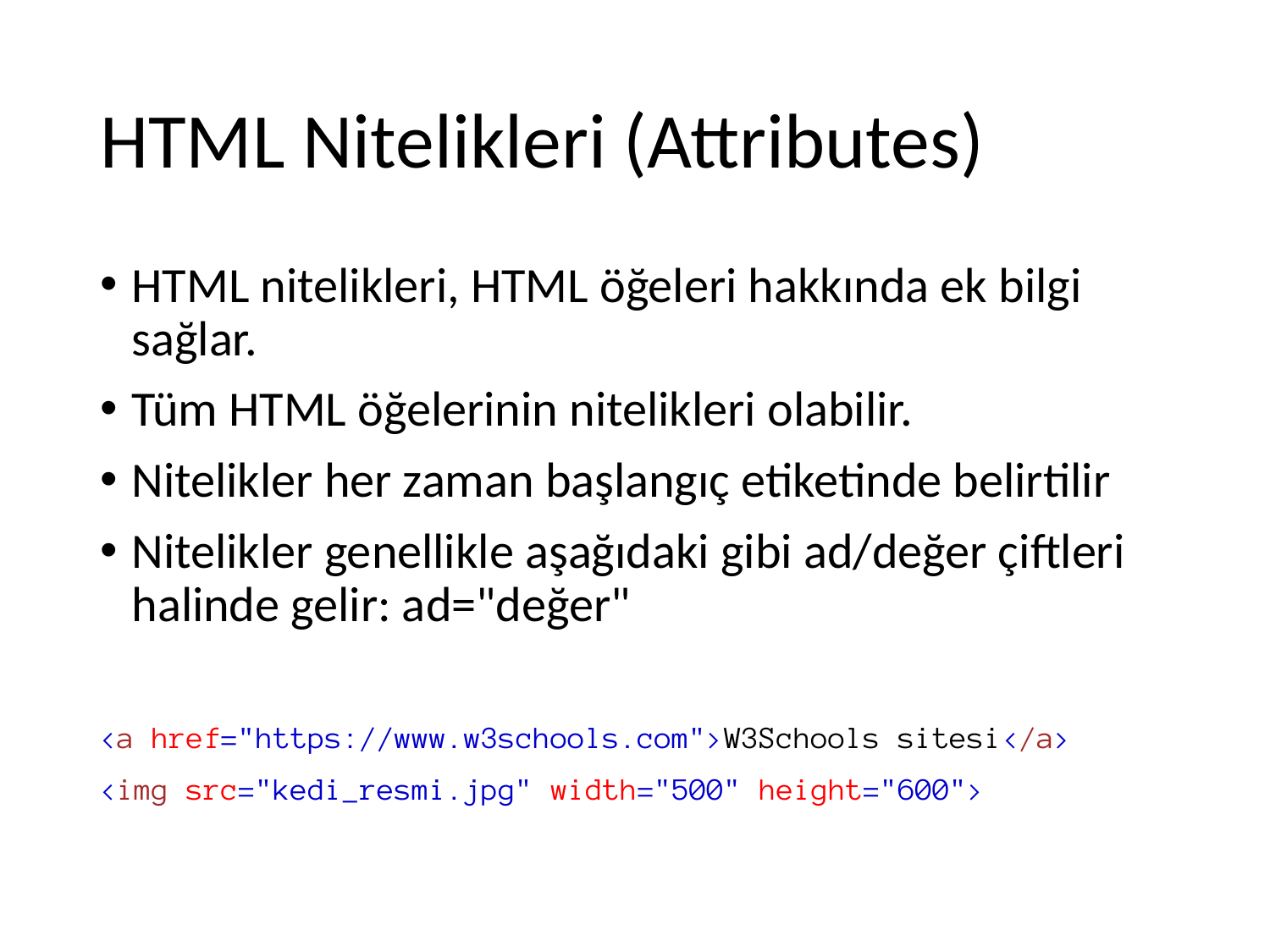

# HTML Nitelikleri (Attributes)
HTML nitelikleri, HTML öğeleri hakkında ek bilgi sağlar.
Tüm HTML öğelerinin nitelikleri olabilir.
Nitelikler her zaman başlangıç etiketinde belirtilir
Nitelikler genellikle aşağıdaki gibi ad/değer çiftleri halinde gelir: ad="değer"

<a href="https://www.w3schools.com">W3Schools sitesi</a>
<img src="kedi_resmi.jpg" width="500" height="600">